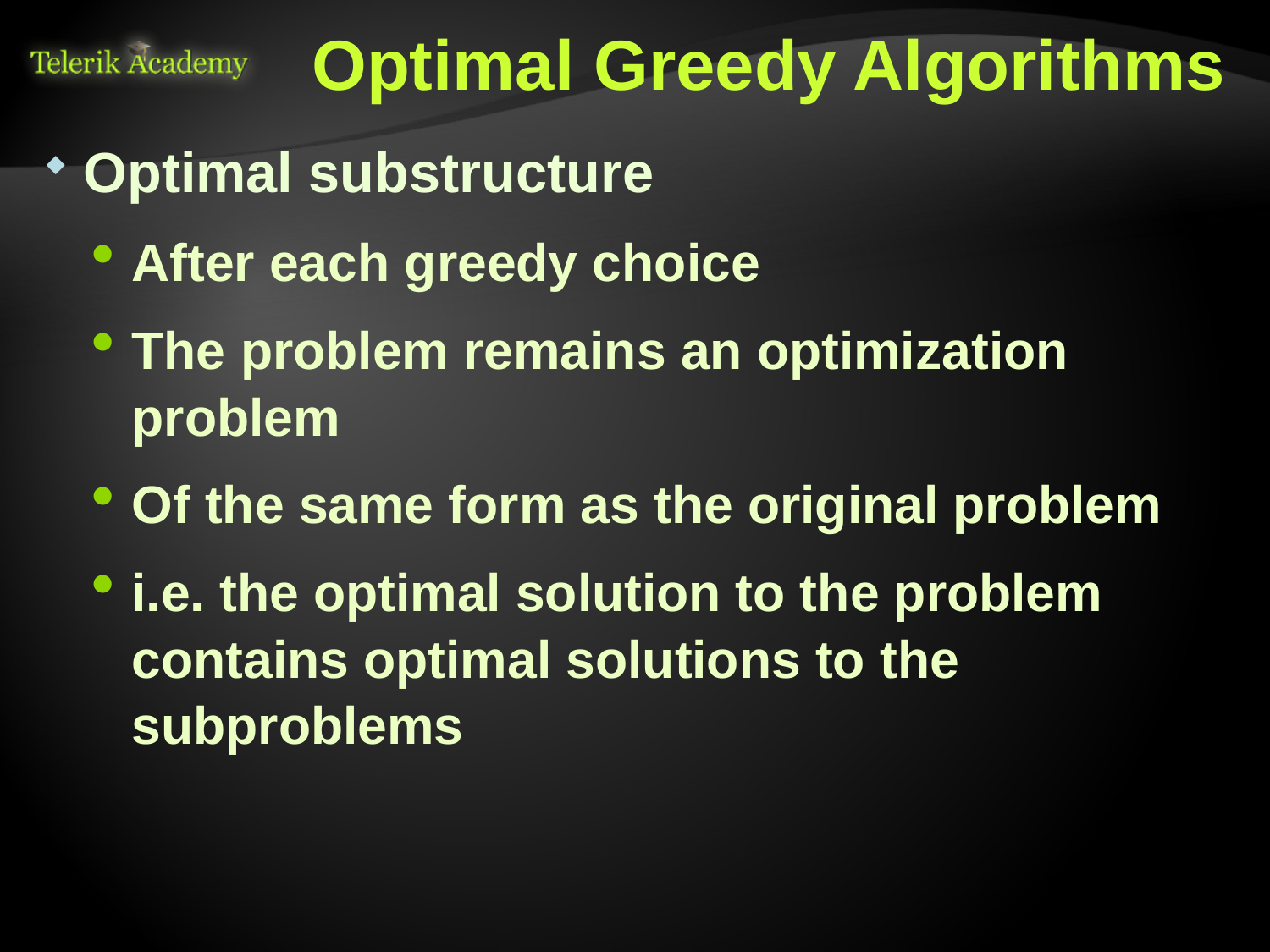

# Optimal Greedy Algorithms
Optimal substructure
After each greedy choice
The problem remains an optimization problem
Of the same form as the original problem
i.e. the optimal solution to the problem contains optimal solutions to the subproblems